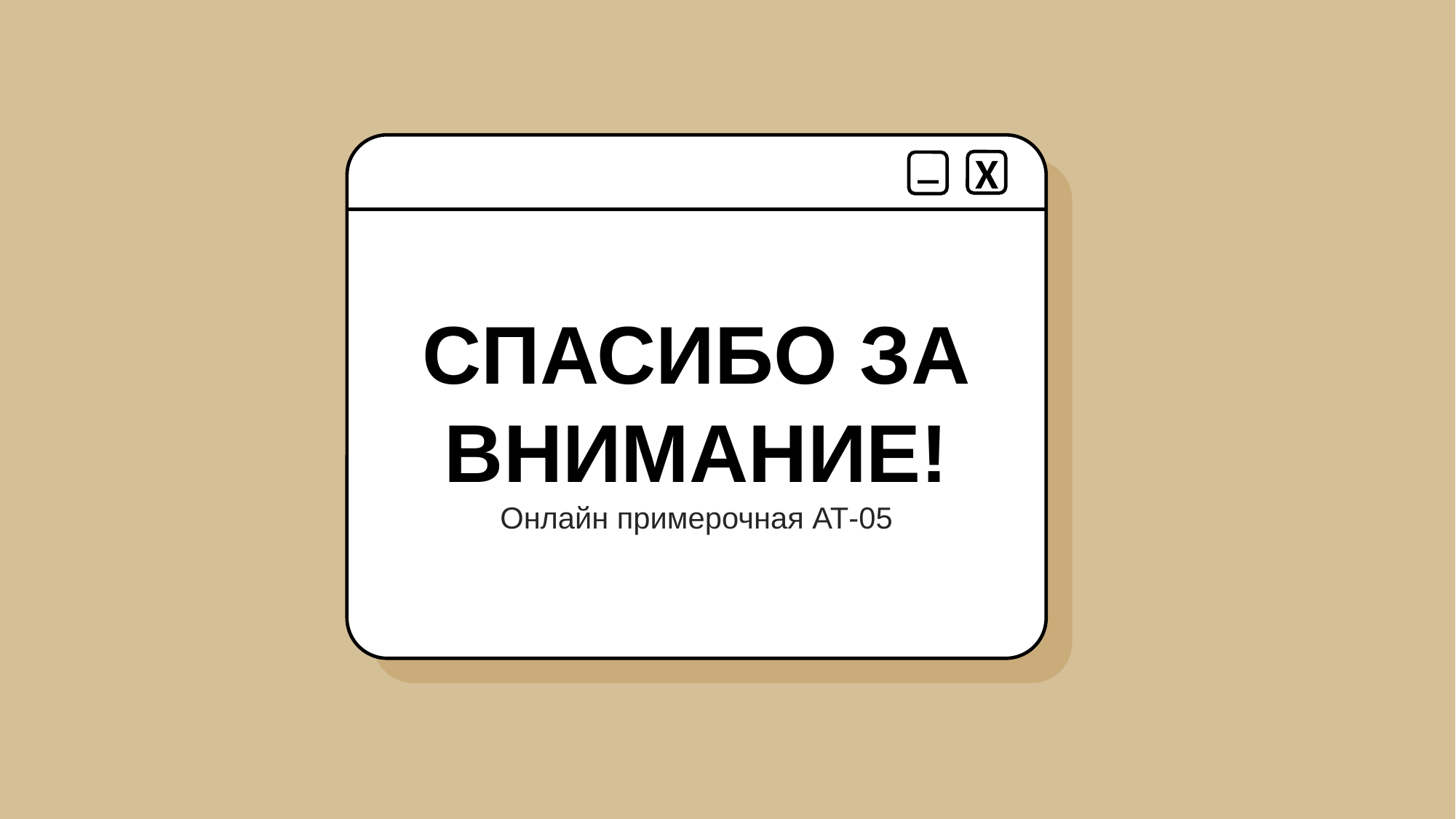

_

X

СПАСИБО ЗА ВНИМАНИЕ!
Онлайн примерочная АТ-05